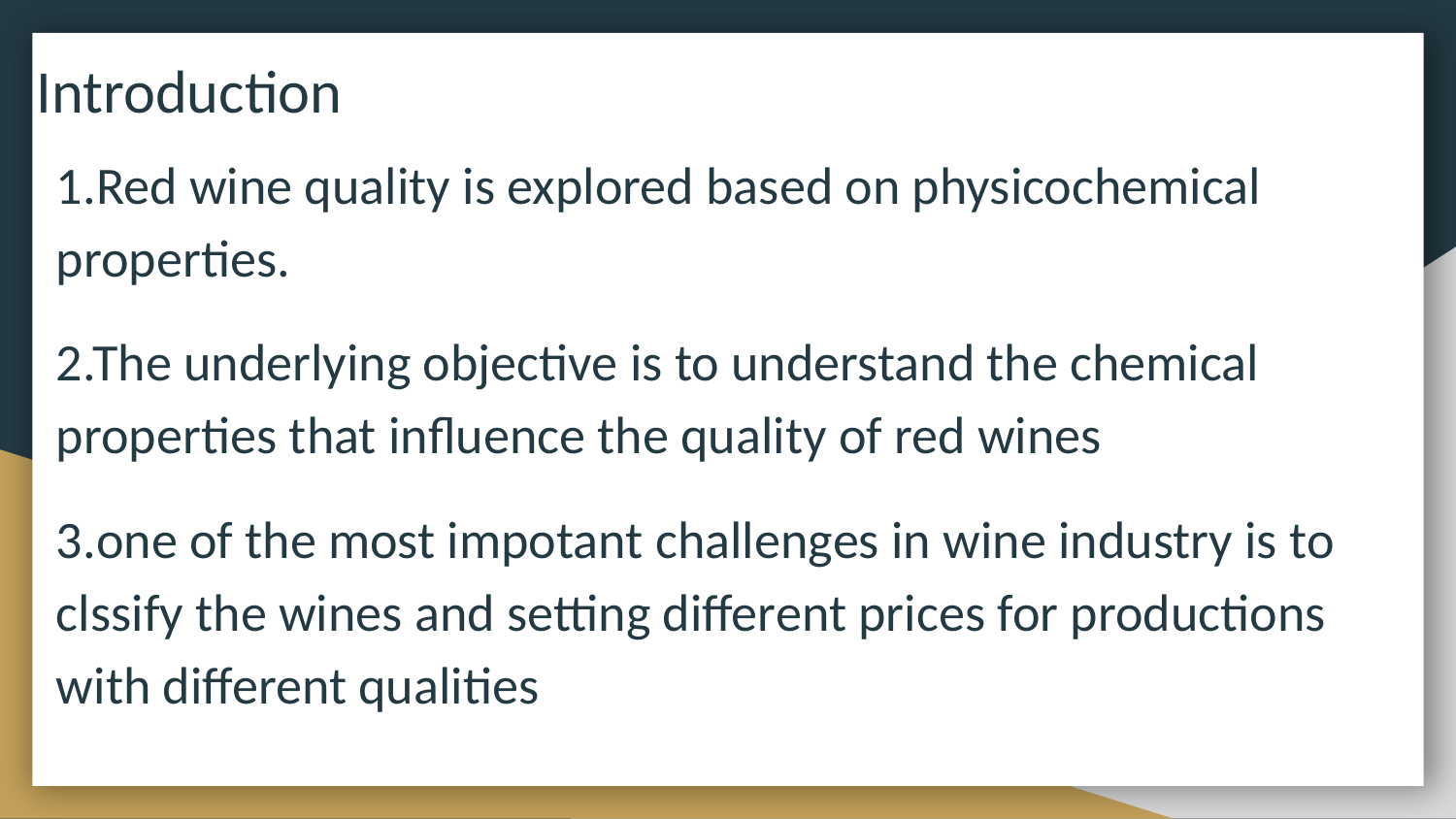

# Introduction ​

1.Red wine quality is explored based on physicochemical properties. ​
2.The underlying objective is to understand the chemical properties that influence the quality of red wines​
3.one of the most impotant challenges in wine industry is to clssify the wines and setting different prices for productions with different qualities​